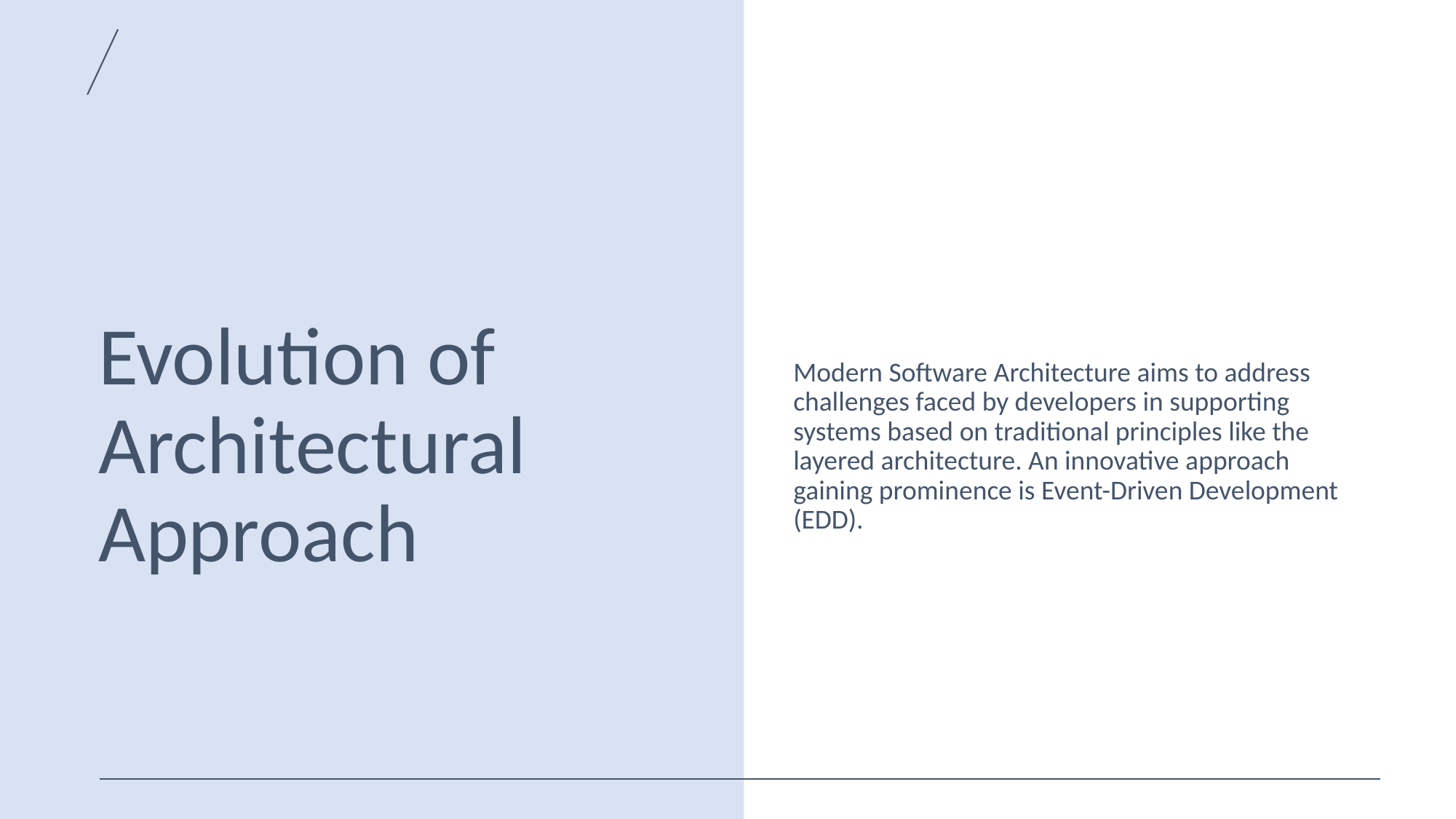

# Evolution of Architectural Approach
Modern Software Architecture aims to address challenges faced by developers in supporting systems based on traditional principles like the layered architecture. An innovative approach gaining prominence is Event-Driven Development (EDD).